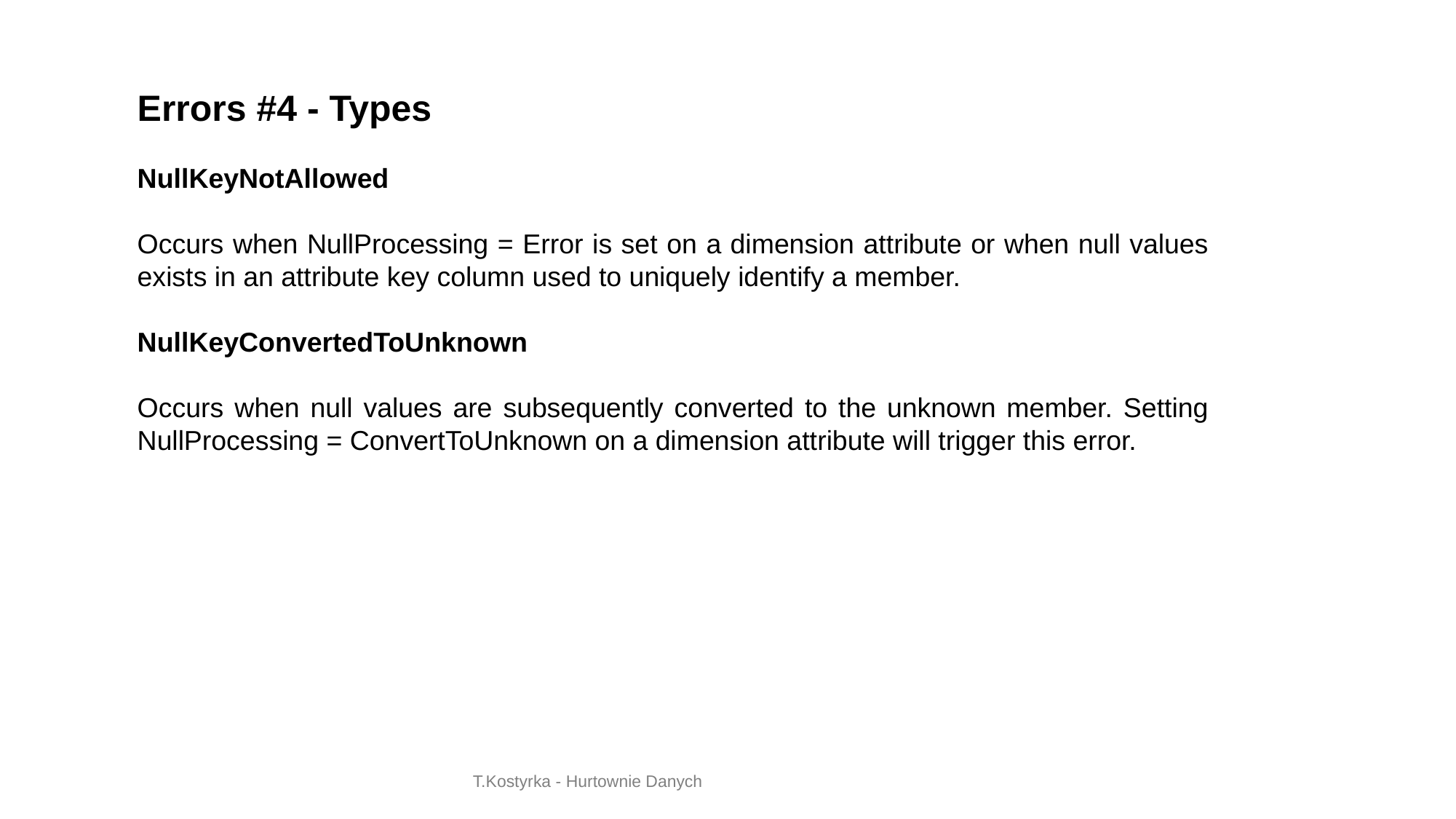

Errors #4 - Types

NullKeyNotAllowed

Occurs when NullProcessing = Error is set on a dimension attribute or when null values exists in an attribute key column used to uniquely identify a member.

NullKeyConvertedToUnknown

Occurs when null values are subsequently converted to the unknown member. Setting NullProcessing = ConvertToUnknown on a dimension attribute will trigger this error.
T.Kostyrka - Hurtownie Danych